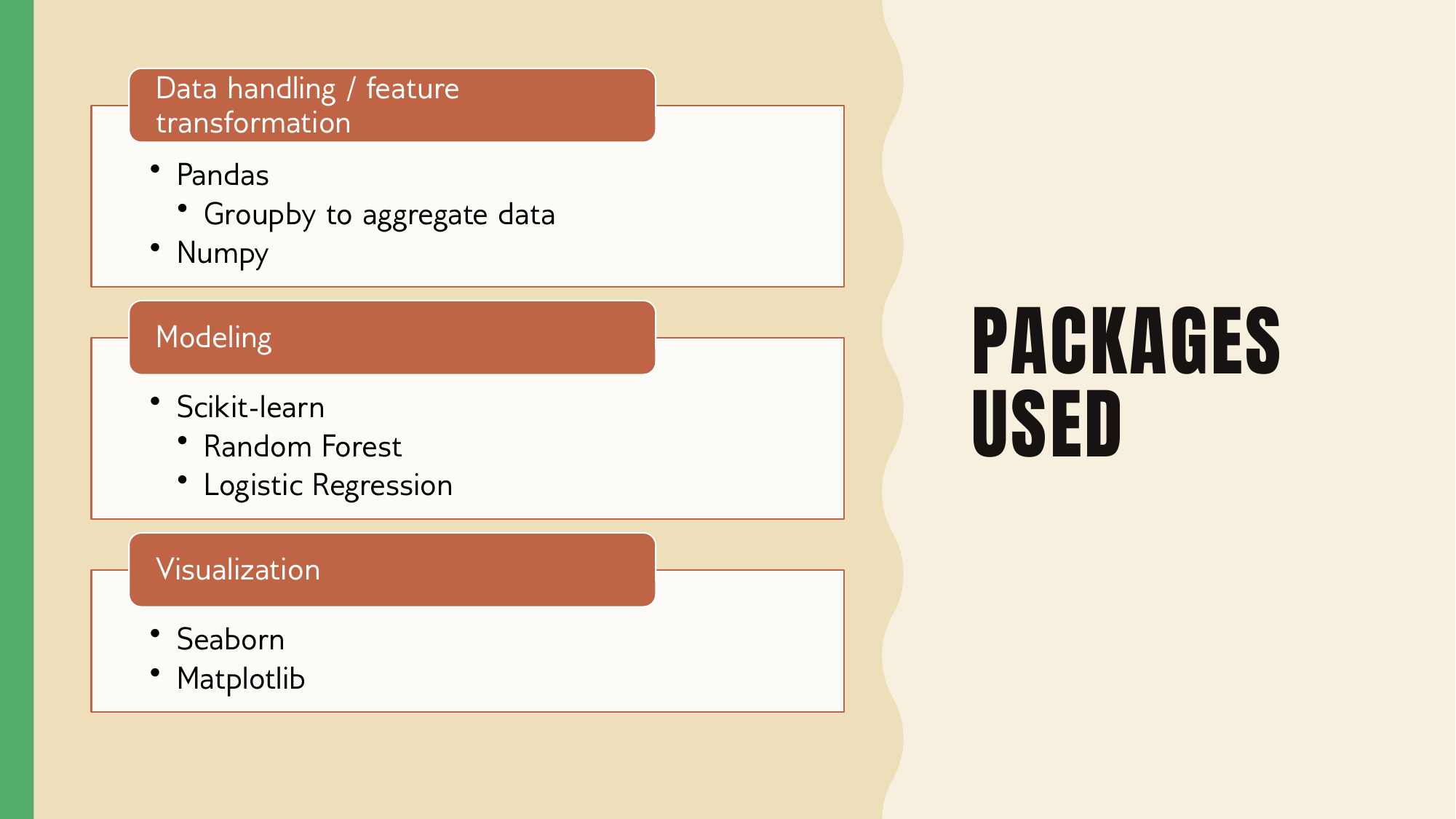

Pandas
Groupby to aggregate data
Numpy
Data handling / feature transformation
Scikit-learn
Random Forest
Logistic Regression
Modeling
Seaborn
Matplotlib
Visualization
# Packages Used